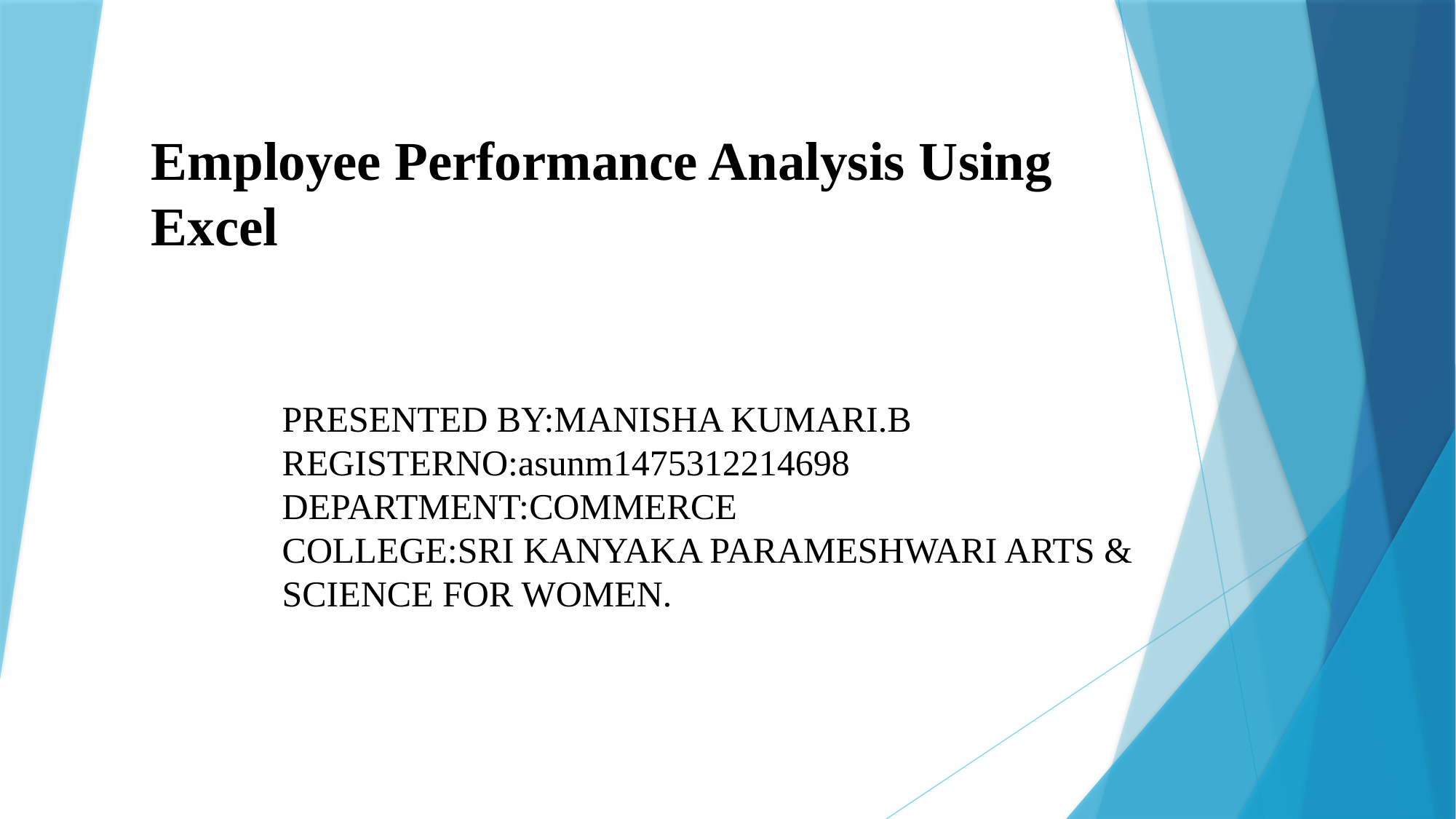

# Employee Performance Analysis Using Excel
PRESENTED BY:MANISHA KUMARI.B
REGISTERNO:asunm1475312214698
DEPARTMENT:COMMERCE
COLLEGE:SRI KANYAKA PARAMESHWARI ARTS & SCIENCE FOR WOMEN.